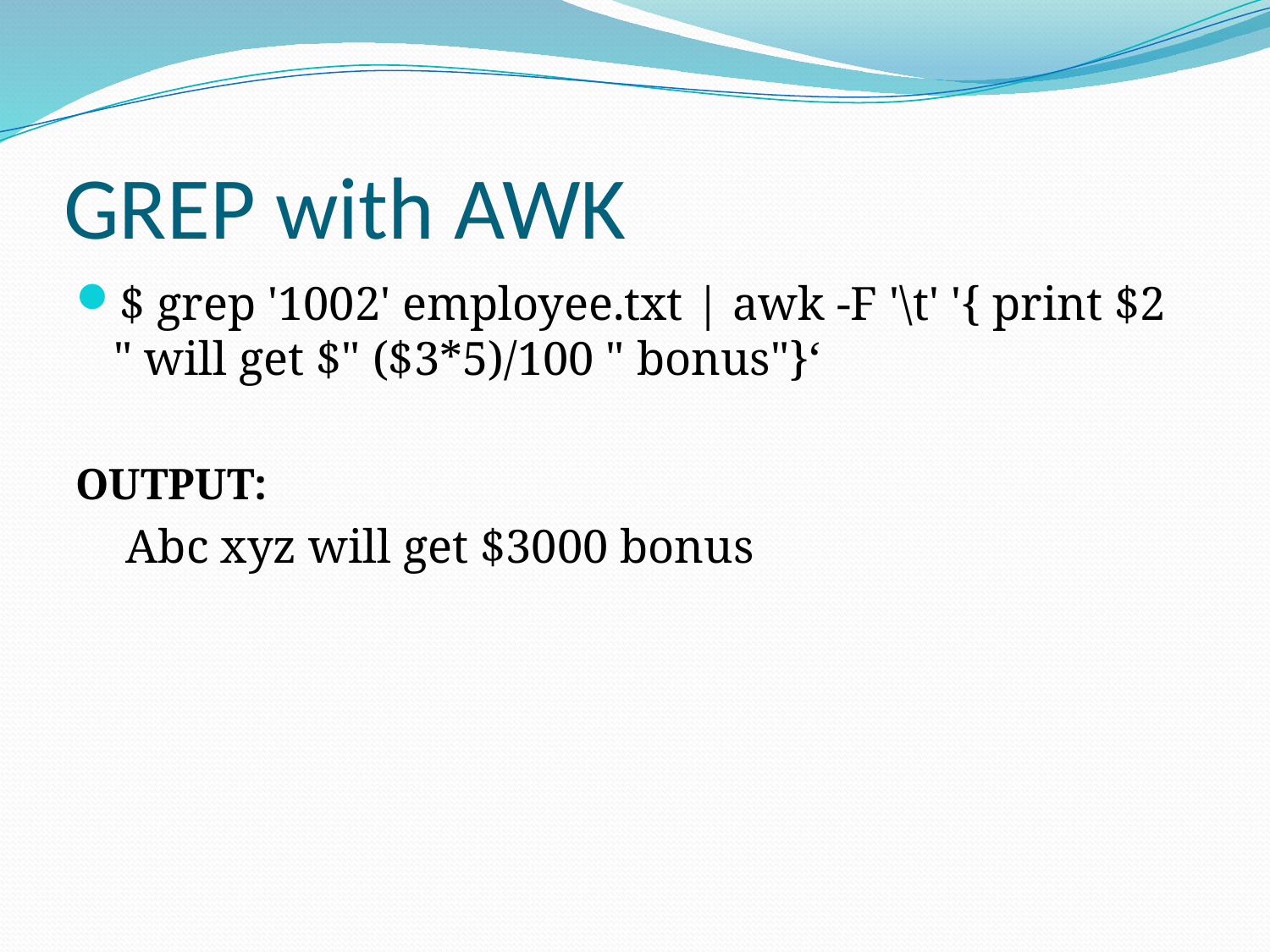

# GREP with AWK
$ grep '1002' employee.txt | awk -F '\t' '{ print $2 " will get $" ($3*5)/100 " bonus"}‘

OUTPUT:
	 Abc xyz will get $3000 bonus